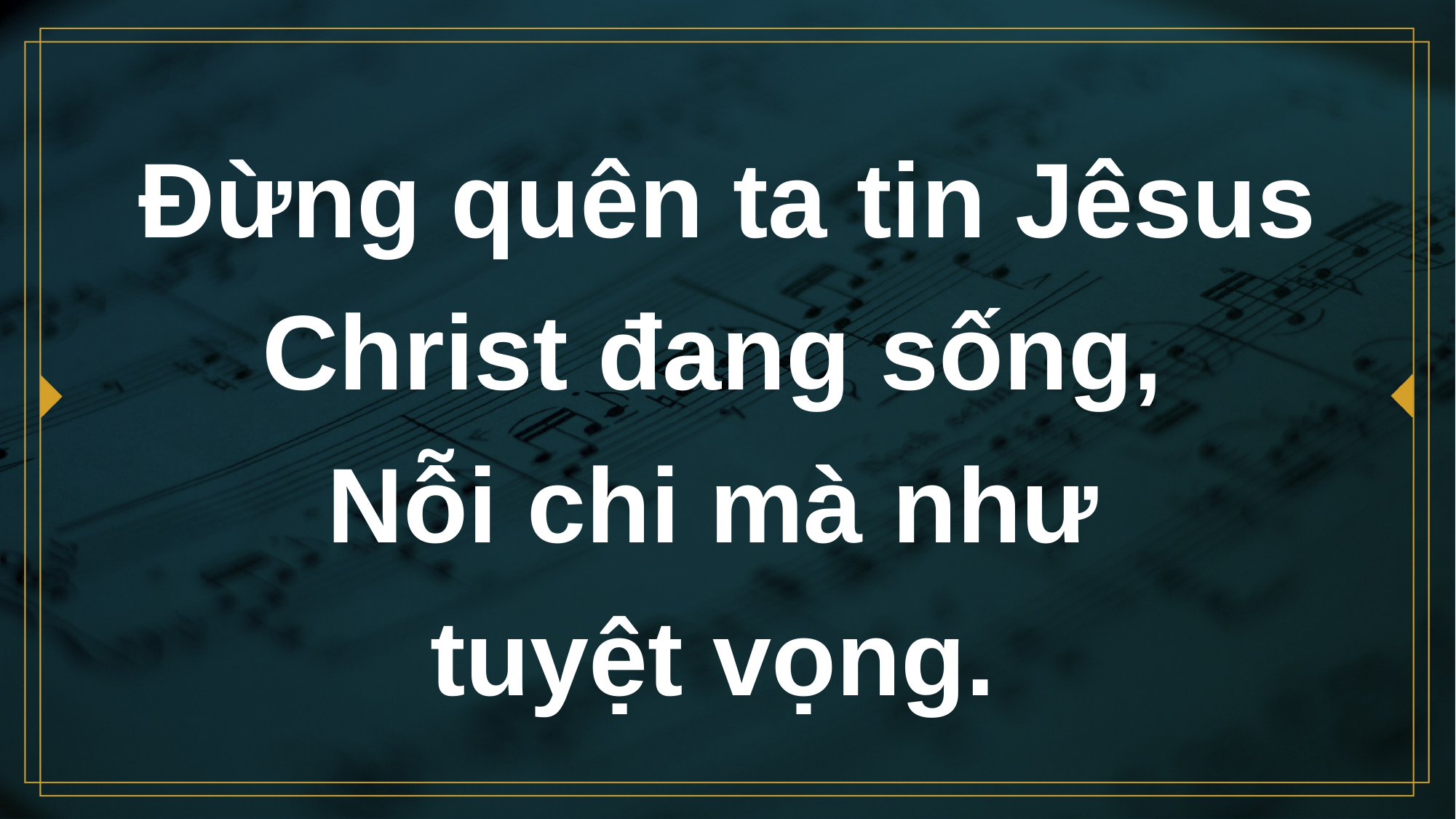

# Đừng quên ta tin Jêsus Christ đang sống, Nỗi chi mà như tuyệt vọng.